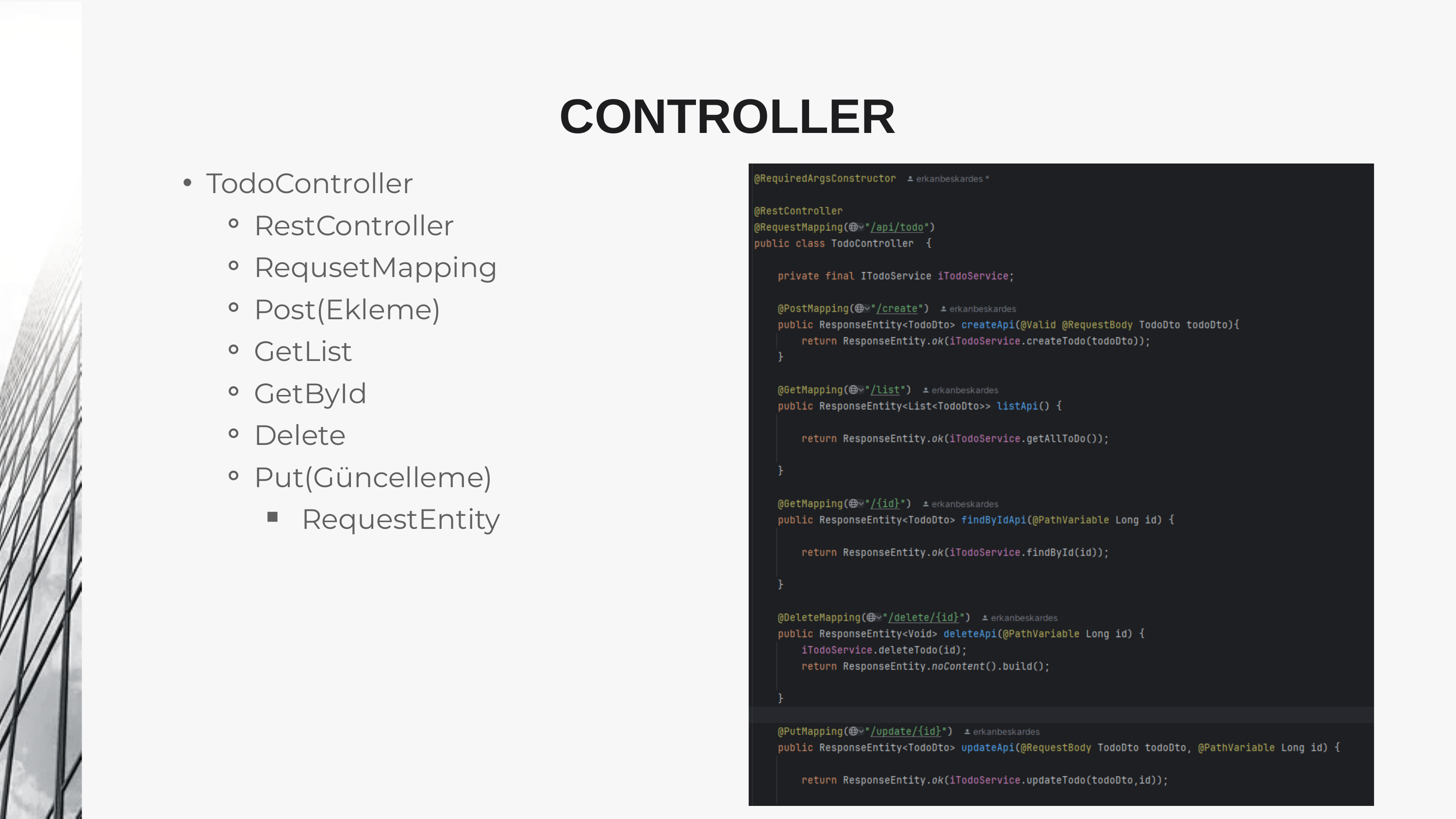

CONTROLLER
TodoController
RestController
RequsetMapping
Post(Ekleme)
GetList
GetById
Delete
Put(Güncelleme)
RequestEntity